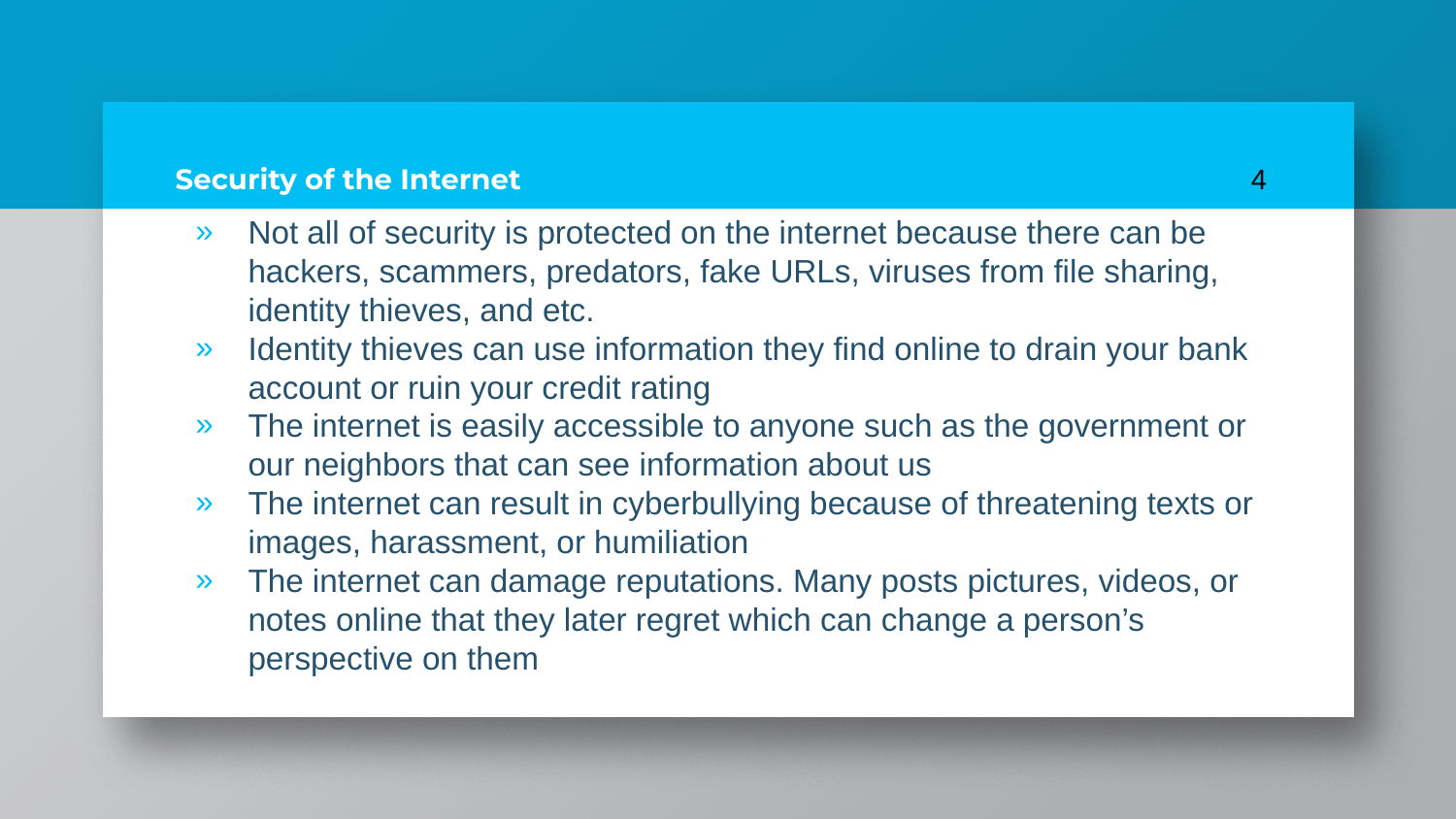

# Security of the Internet
4
Not all of security is protected on the internet because there can be hackers, scammers, predators, fake URLs, viruses from file sharing,  identity thieves, and etc.
Identity thieves can use information they find online to drain your bank account or ruin your credit rating
The internet is easily accessible to anyone such as the government or our neighbors that can see information about us
The internet can result in cyberbullying because of threatening texts or images, harassment, or humiliation
The internet can damage reputations. Many posts pictures, videos, or notes online that they later regret which can change a person’s perspective on them